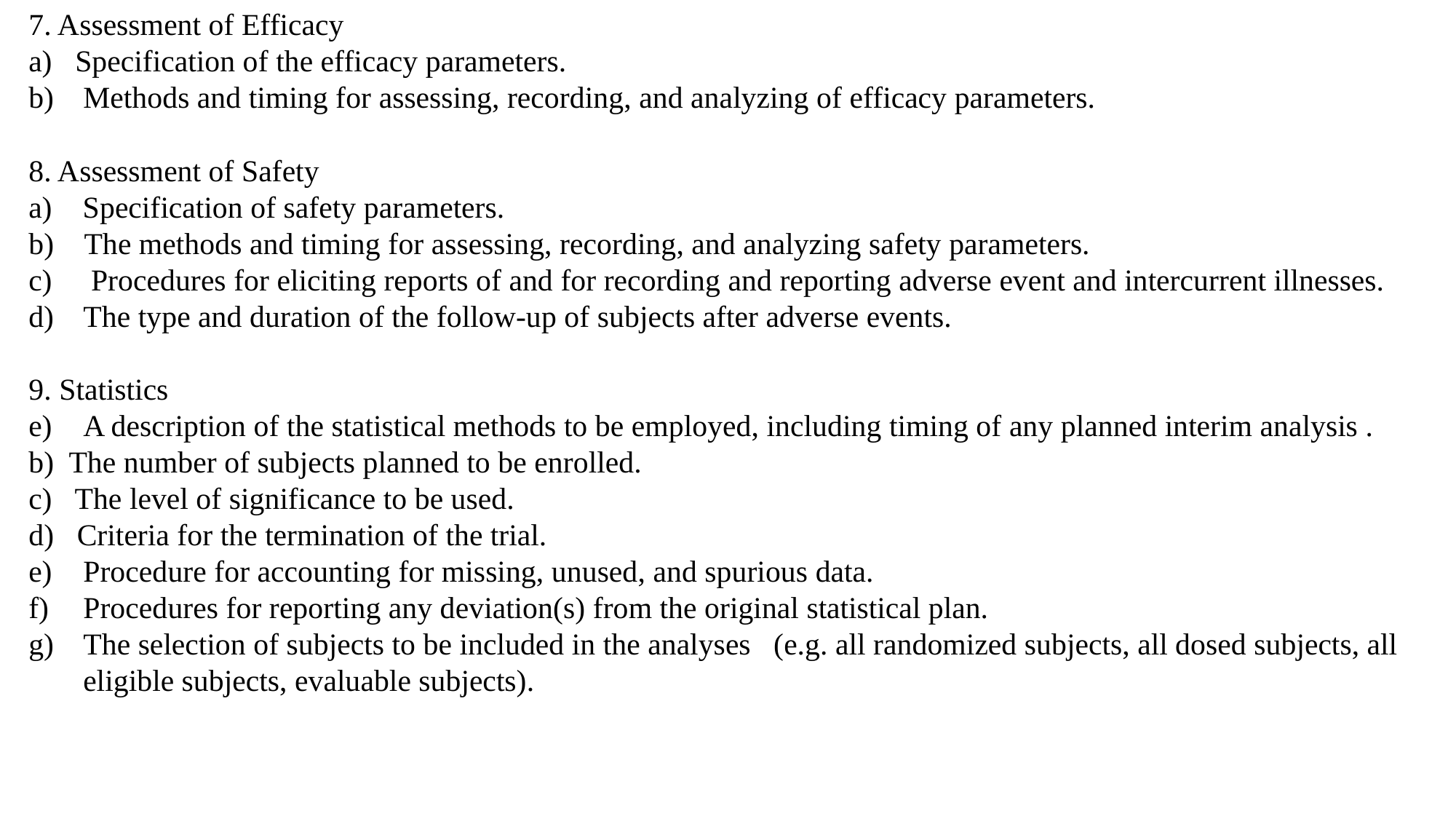

7. Assessment of Efficacy
a)   Specification of the efficacy parameters.
Methods and timing for assessing, recording, and analyzing of efficacy parameters.

8. Assessment of Safety
a)    Specification of safety parameters.
b)    The methods and timing for assessing, recording, and analyzing safety parameters.
 Procedures for eliciting reports of and for recording and reporting adverse event and intercurrent illnesses.
The type and duration of the follow-up of subjects after adverse events.

9. Statistics
A description of the statistical methods to be employed, including timing of any planned interim analysis .
b)  The number of subjects planned to be enrolled.
c)   The level of significance to be used.
d)   Criteria for the termination of the trial.
Procedure for accounting for missing, unused, and spurious data.
Procedures for reporting any deviation(s) from the original statistical plan.
The selection of subjects to be included in the analyses   (e.g. all randomized subjects, all dosed subjects, all eligible subjects, evaluable subjects).